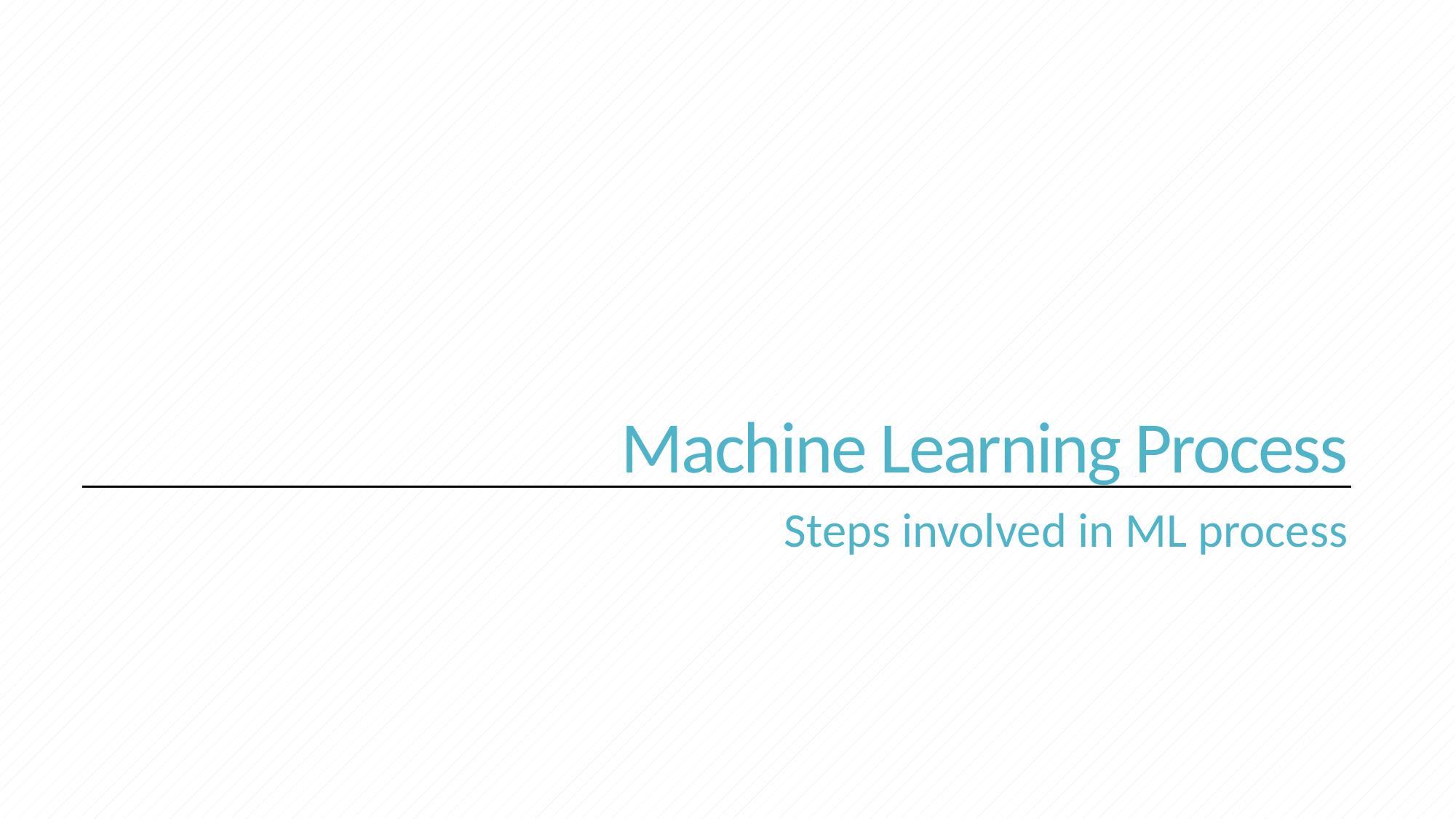

# Machine Learning Process
Steps involved in ML process